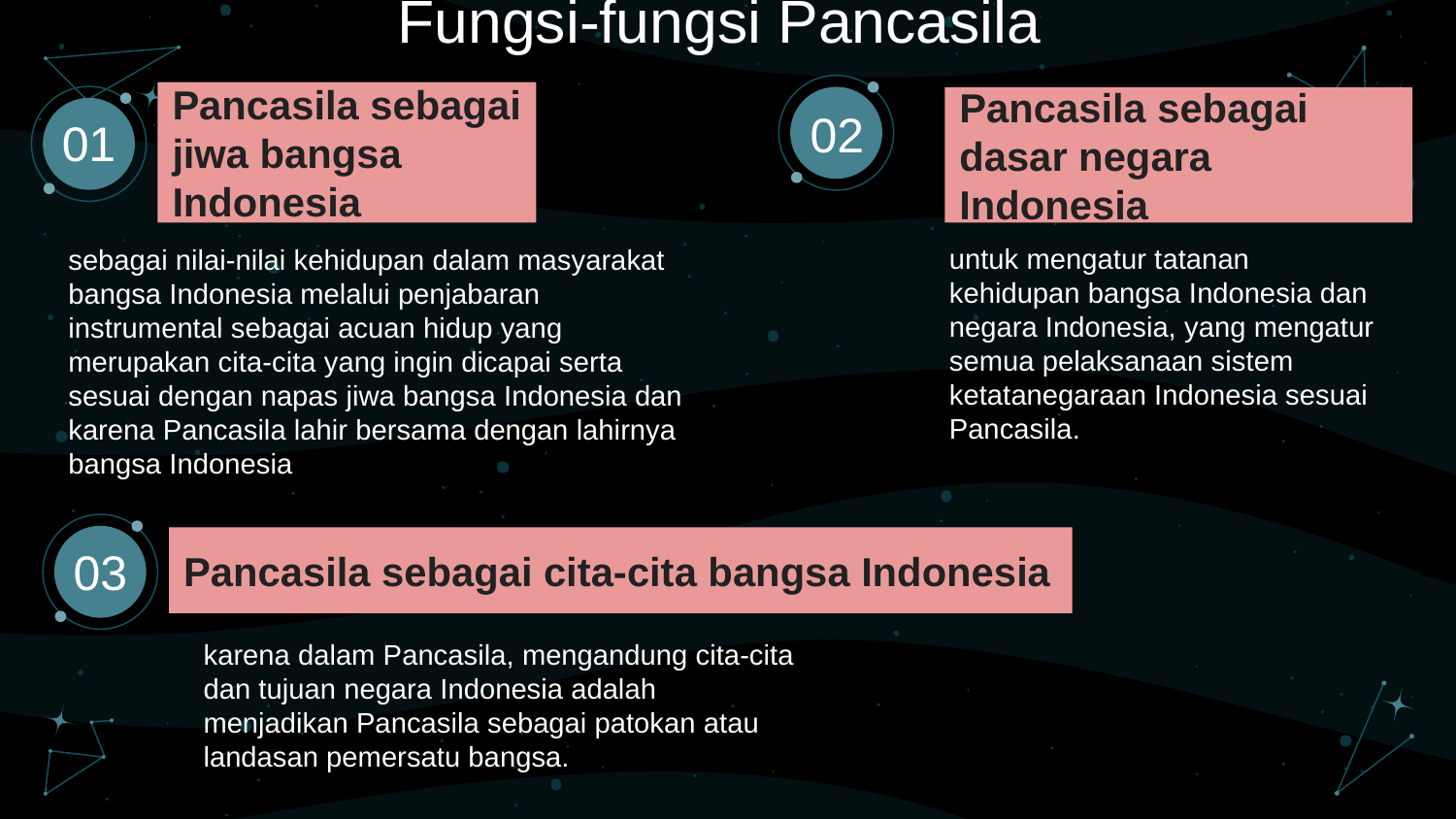

# Fungsi-fungsi Pancasila

Pancasila sebagai jiwa bangsa Indonesia

Pancasila sebagai dasar negara Indonesia
02
01
untuk mengatur tatanan kehidupan bangsa Indonesia dan negara Indonesia, yang mengatur semua pelaksanaan sistem ketatanegaraan Indonesia sesuai Pancasila.
sebagai nilai-nilai kehidupan dalam masyarakat bangsa Indonesia melalui penjabaran instrumental sebagai acuan hidup yang merupakan cita-cita yang ingin dicapai serta sesuai dengan napas jiwa bangsa Indonesia dan karena Pancasila lahir bersama dengan lahirnya bangsa Indonesia

Pancasila sebagai cita-cita bangsa Indonesia
03
karena dalam Pancasila, mengandung cita-cita dan tujuan negara Indonesia adalah menjadikan Pancasila sebagai patokan atau landasan pemersatu bangsa.